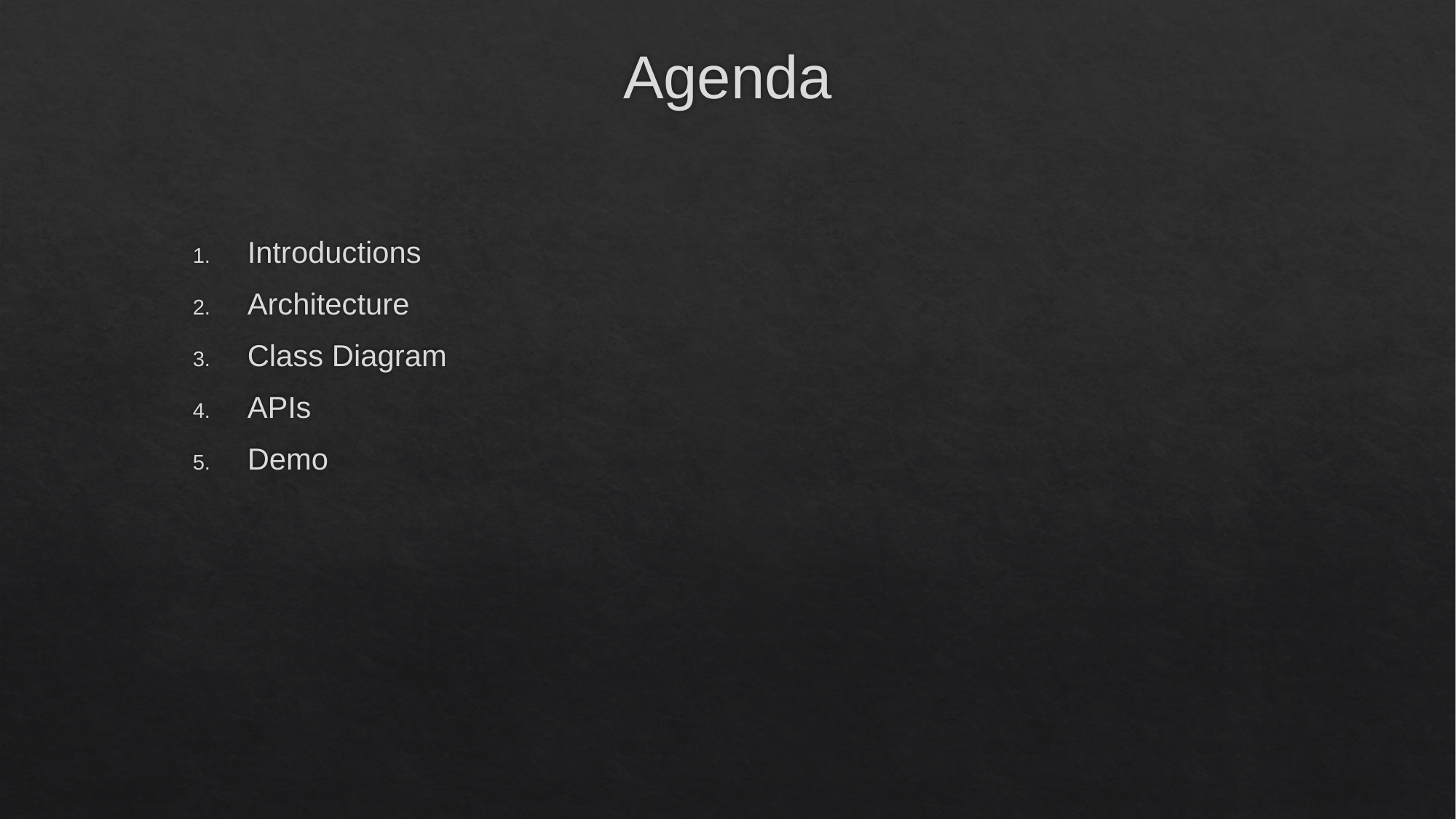

# Agenda
Introductions
Architecture
Class Diagram
APIs
Demo